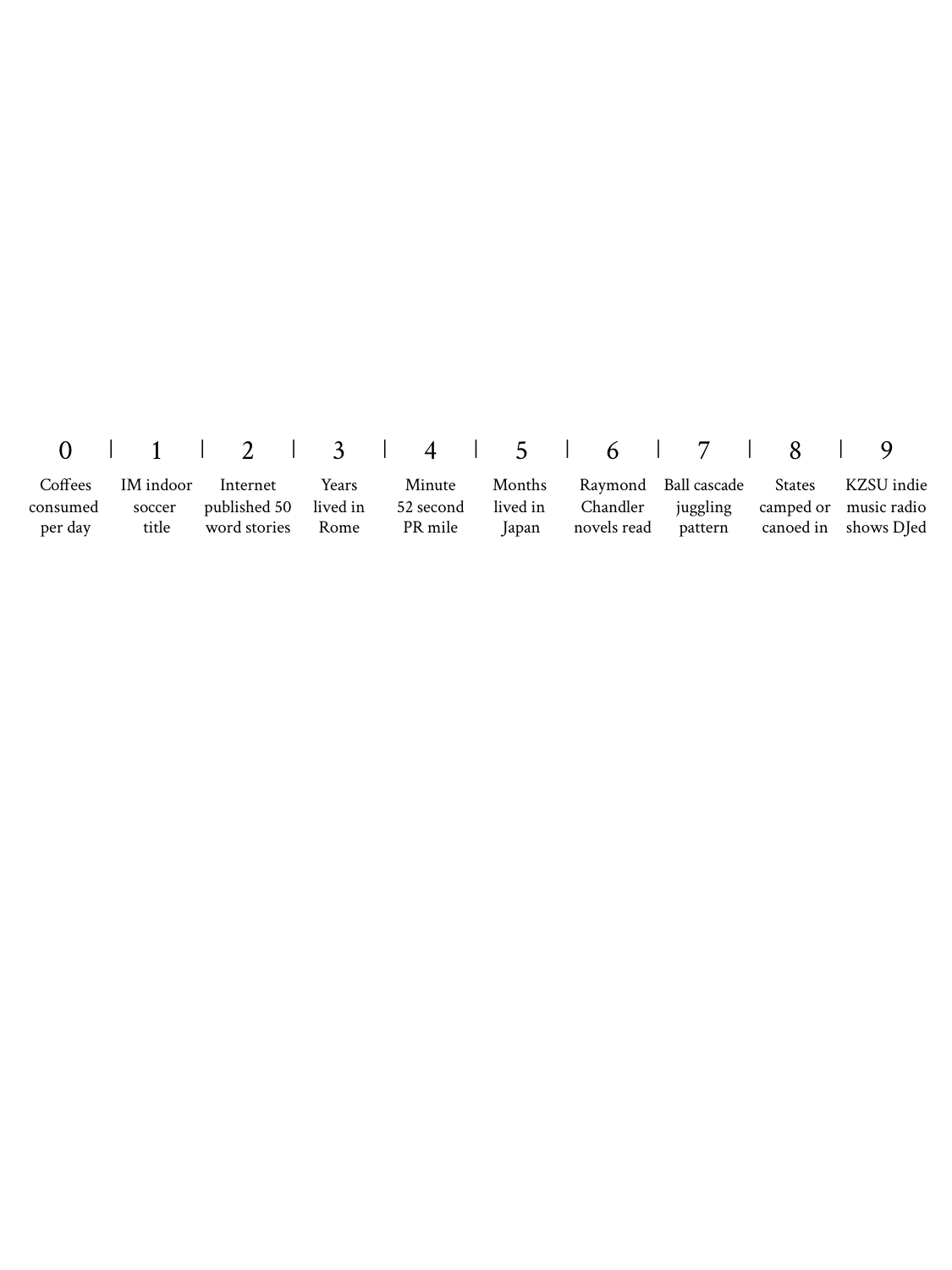

0
1
2
3
4
5
6
7
8
9
|
|
|
|
|
|
|
|
|
Coffees consumed
per day
IM indoor
soccer
title
Internet published 50 word stories
Years
lived in
Rome
Minute
52 second
PR mile
Months
lived in
Japan
Raymond Chandler novels read
Ball cascade
juggling
pattern
States
camped or
canoed in
KZSU indie
music radio
shows DJed